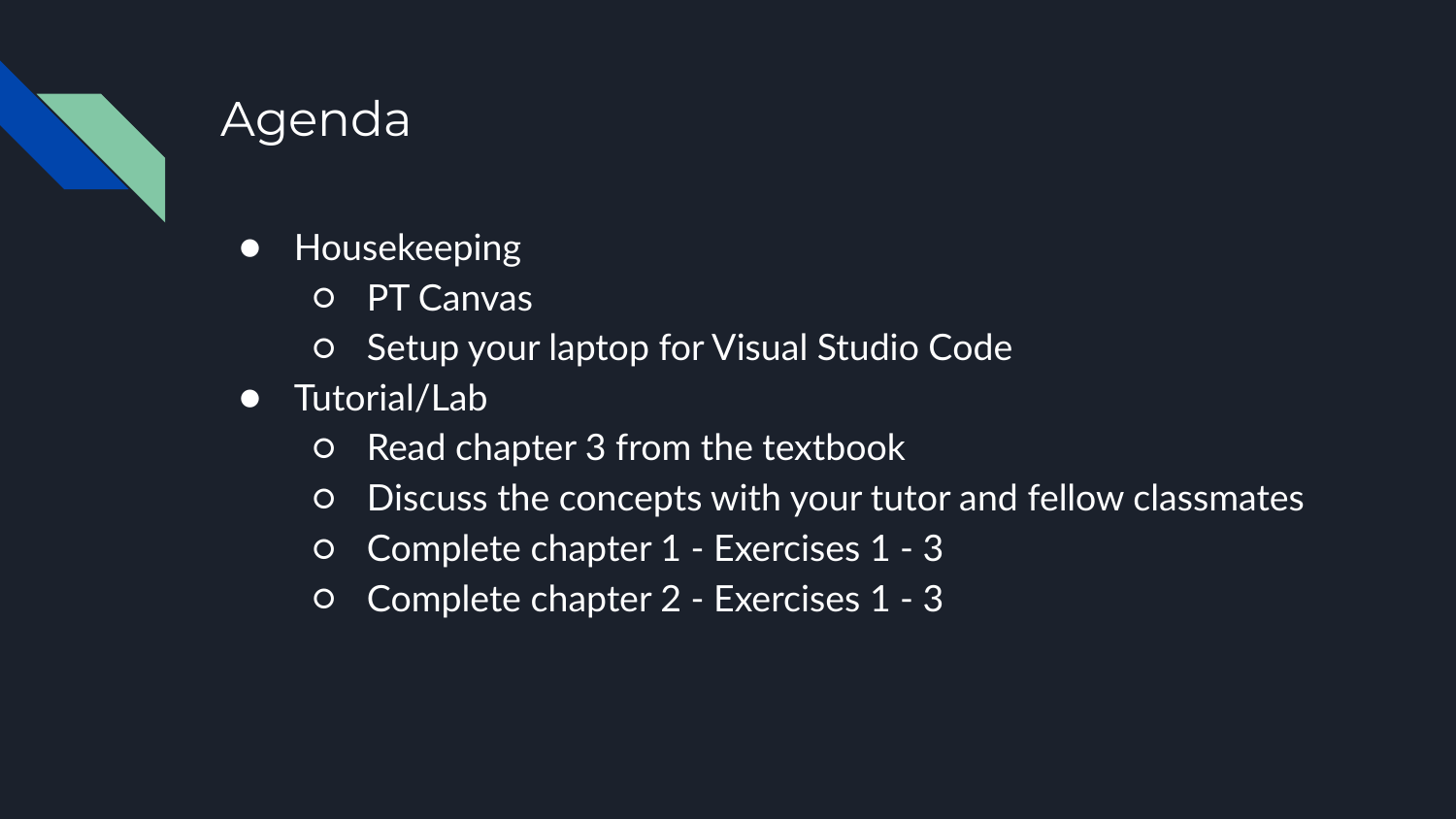

# Agenda
Housekeeping
PT Canvas
Setup your laptop for Visual Studio Code
Tutorial/Lab
Read chapter 3 from the textbook
Discuss the concepts with your tutor and fellow classmates
Complete chapter 1 - Exercises 1 - 3
Complete chapter 2 - Exercises 1 - 3